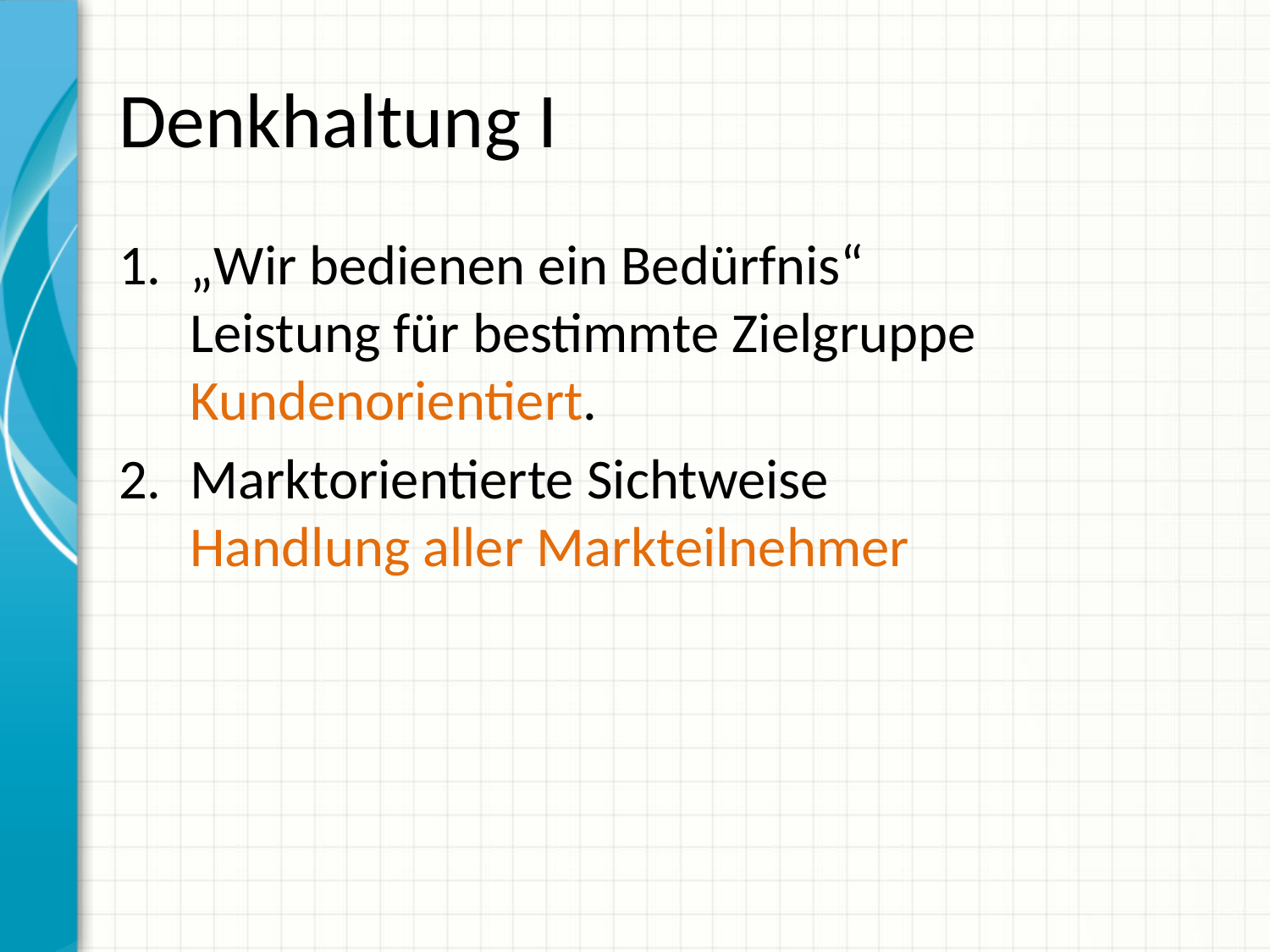

# Denkhaltung I
„Wir bedienen ein Bedürfnis“
Leistung für bestimmte Zielgruppe
Kundenorientiert.
Marktorientierte Sichtweise
Handlung aller Markteilnehmer